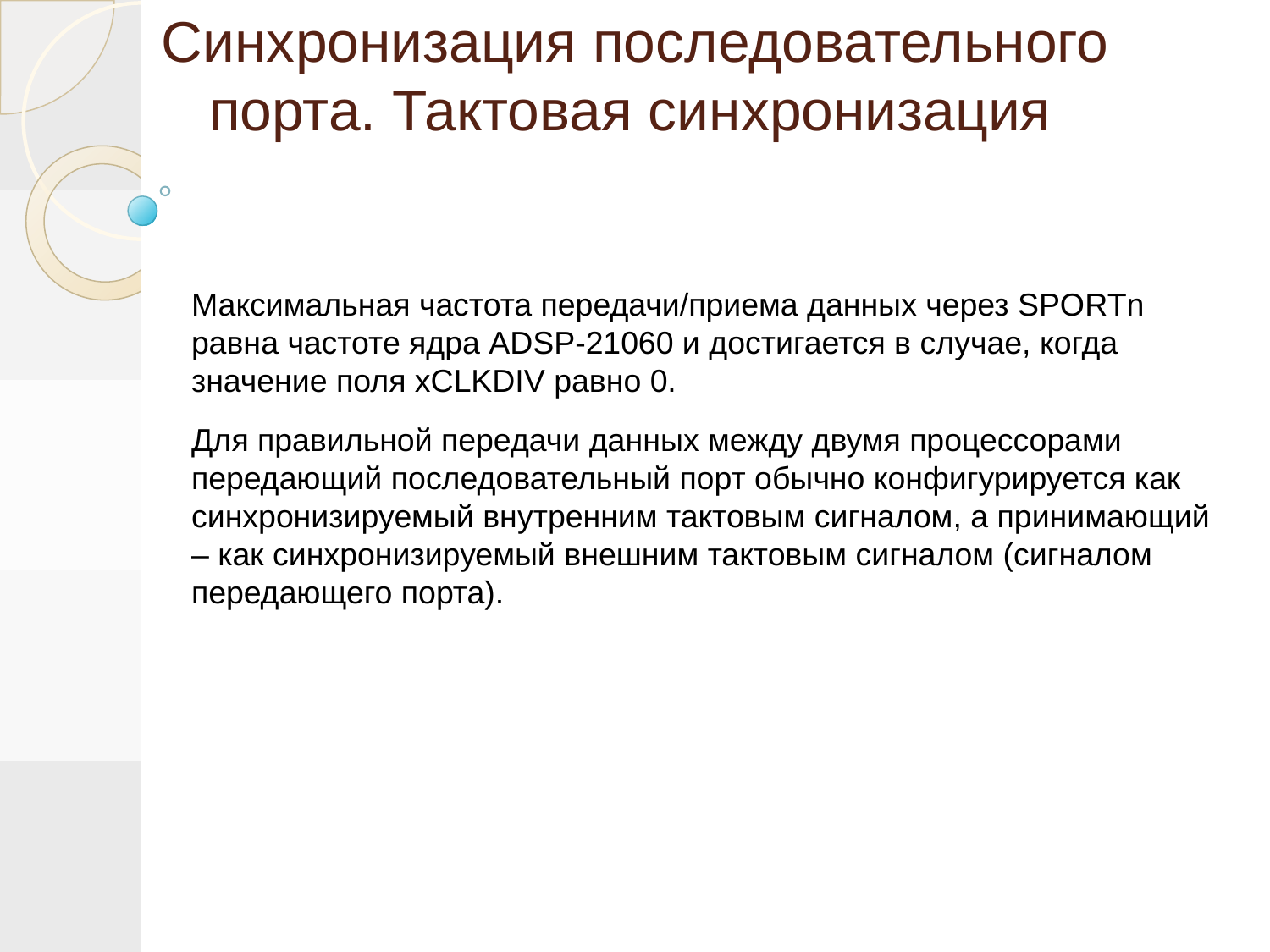

# Синхронизация последовательного порта. Тактовая синхронизация
Максимальная частота передачи/приема данных через SPORTn равна частоте ядра ADSP-21060 и достигается в случае, когда значение поля xCLKDIV равно 0.
Для правильной передачи данных между двумя процессорами передающий последовательный порт обычно конфигурируется как синхронизируемый внутренним тактовым сигналом, а принимающий – как синхронизируемый внешним тактовым сигналом (сигналом передающего порта).